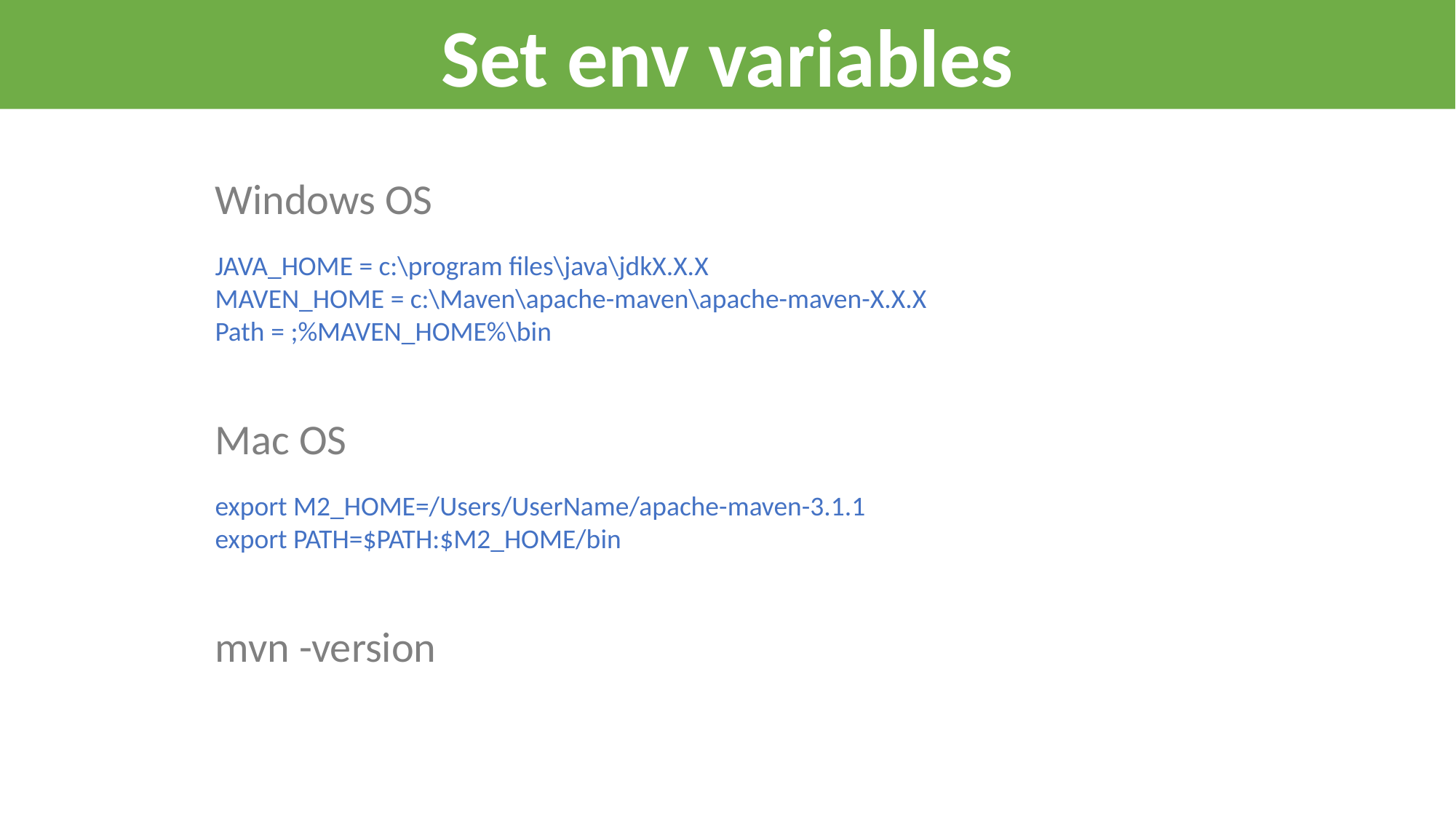

Set env variables
Windows OS

JAVA_HOME = c:\program files\java\jdkX.X.X
MAVEN_HOME = c:\Maven\apache-maven\apache-maven-X.X.X
Path = ;%MAVEN_HOME%\bin

Mac OS

export M2_HOME=/Users/UserName/apache-maven-3.1.1
export PATH=$PATH:$M2_HOME/bin

mvn -version